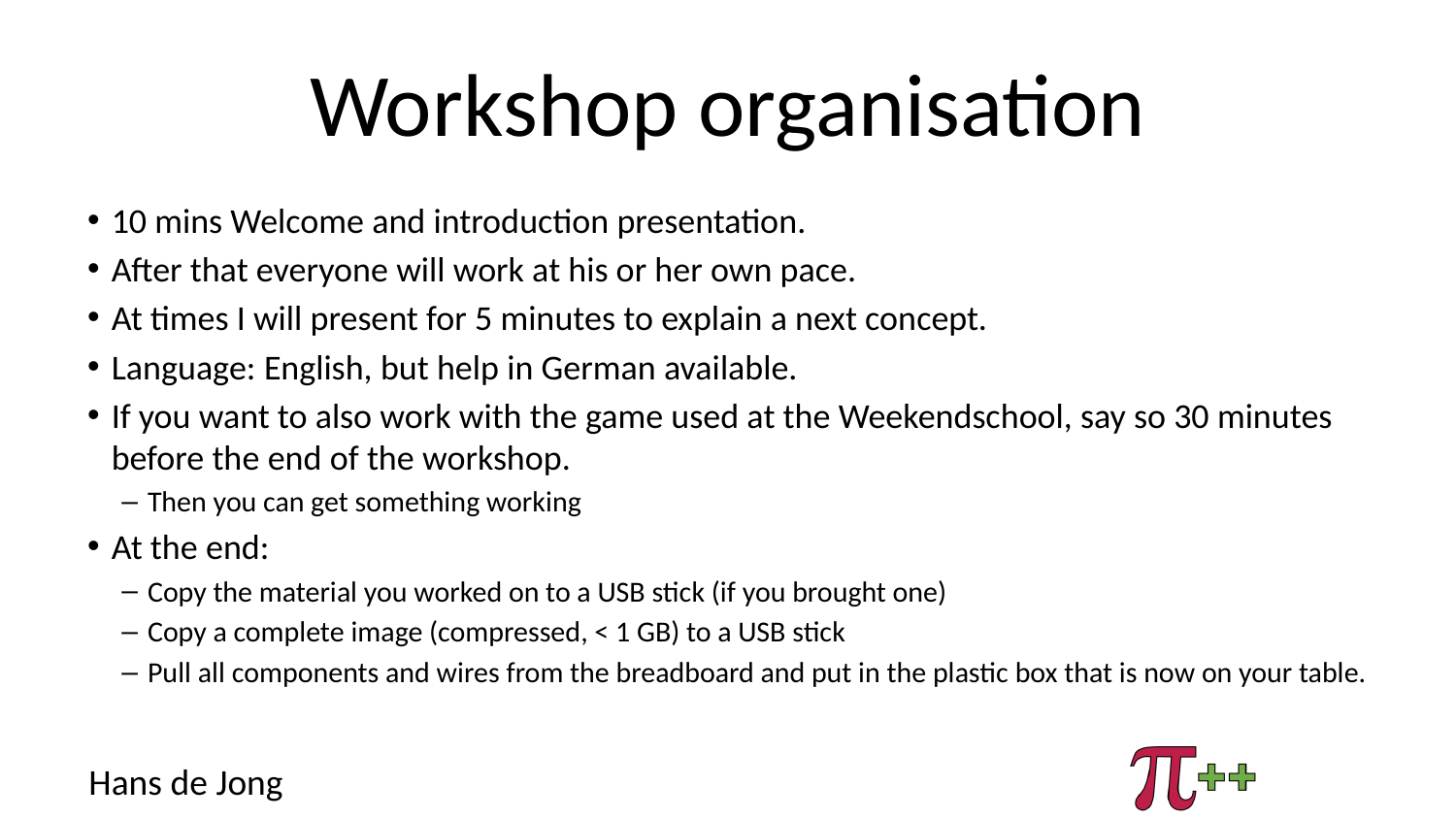

# Workshop organisation
10 mins Welcome and introduction presentation.
After that everyone will work at his or her own pace.
At times I will present for 5 minutes to explain a next concept.
Language: English, but help in German available.
If you want to also work with the game used at the Weekendschool, say so 30 minutes before the end of the workshop.
Then you can get something working
At the end:
Copy the material you worked on to a USB stick (if you brought one)
Copy a complete image (compressed, < 1 GB) to a USB stick
Pull all components and wires from the breadboard and put in the plastic box that is now on your table.